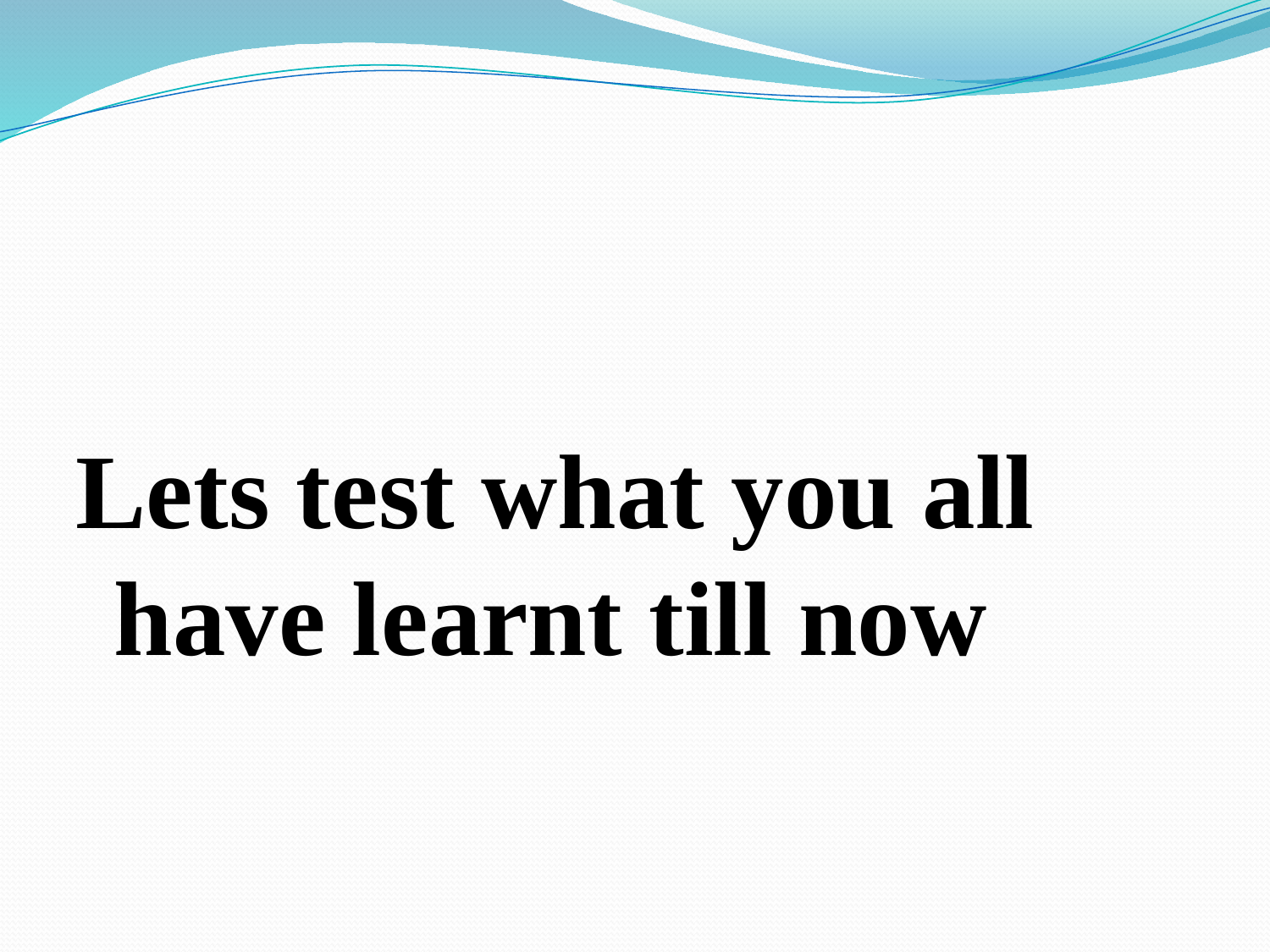

Lets test what you all      have learnt till now